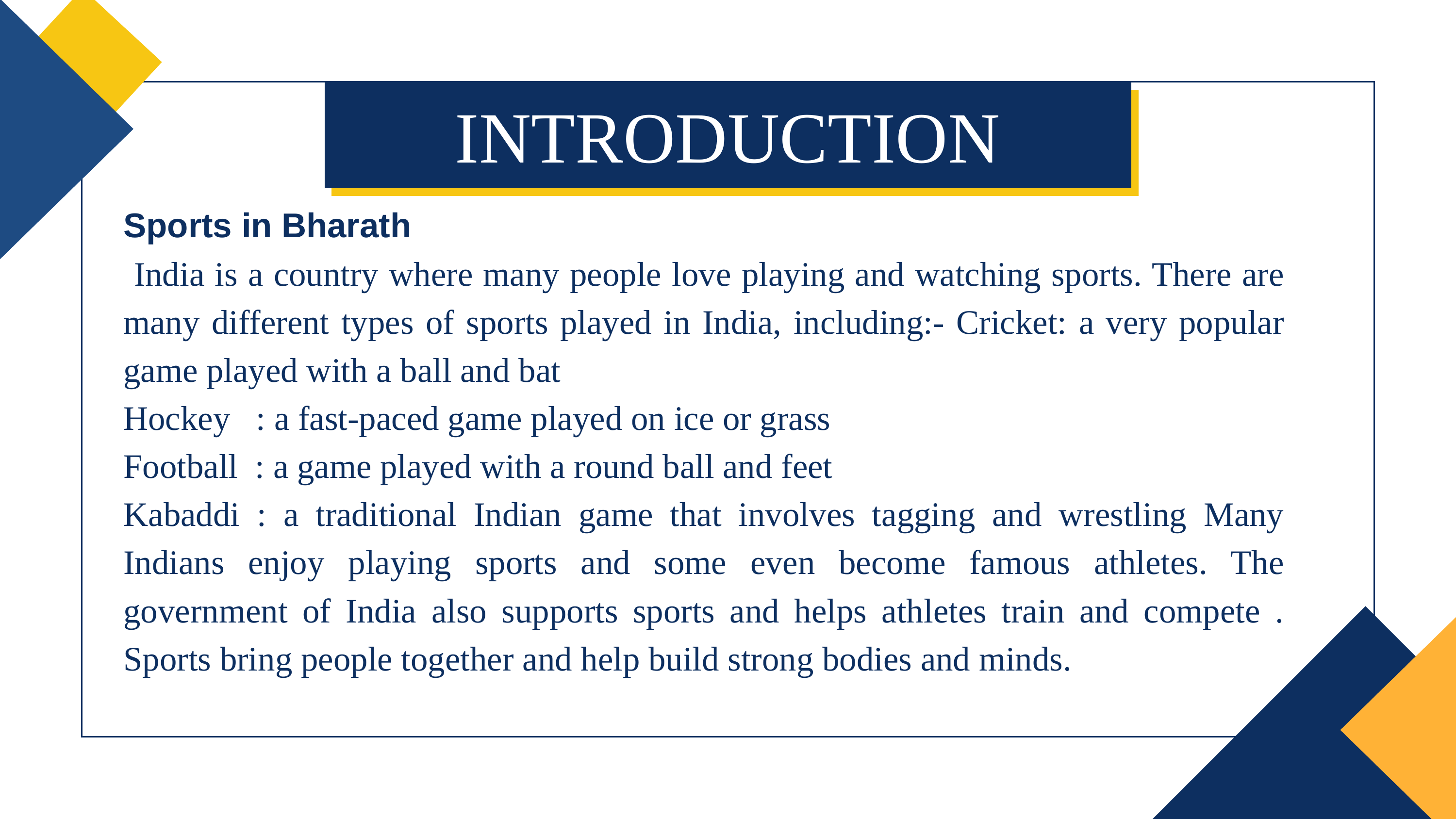

INTRODUCTION

Sports in Bharath
 India is a country where many people love playing and watching sports. There are many different types of sports played in India, including:- Cricket: a very popular game played with a ball and bat
Hockey   : a fast-paced game played on ice or grass
Football  : a game played with a round ball and feet
Kabaddi : a traditional Indian game that involves tagging and wrestling Many Indians enjoy playing sports and some even become famous athletes. The government of India also supports sports and helps athletes train and compete . Sports bring people together and help build strong bodies and minds.